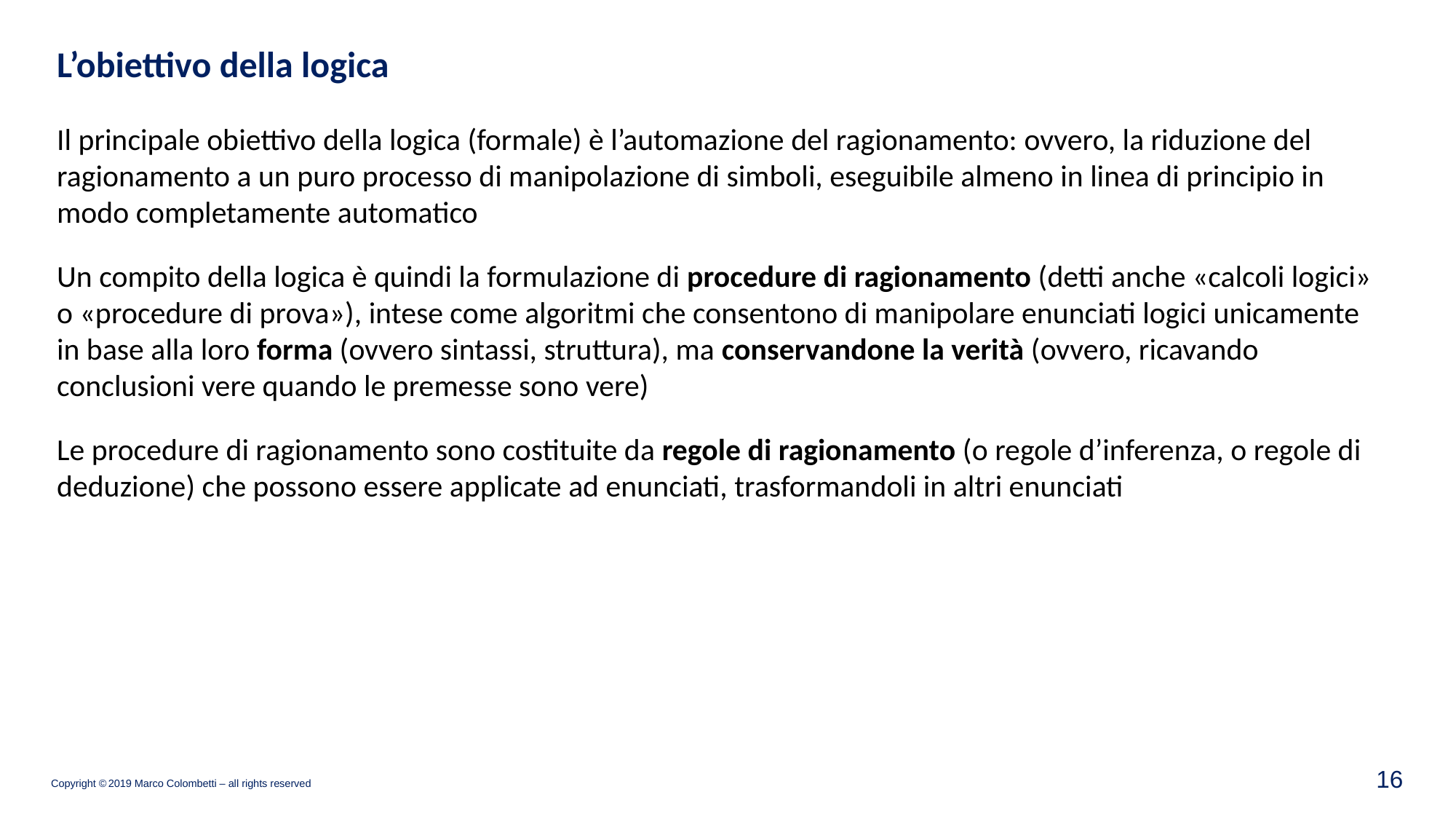

# L’obiettivo della logica
Il principale obiettivo della logica (formale) è l’automazione del ragionamento: ovvero, la riduzione del ragionamento a un puro processo di manipolazione di simboli, eseguibile almeno in linea di principio in modo completamente automatico
Un compito della logica è quindi la formulazione di procedure di ragionamento (detti anche «calcoli logici» o «procedure di prova»), intese come algoritmi che consentono di manipolare enunciati logici unicamente in base alla loro forma (ovvero sintassi, struttura), ma conservandone la verità (ovvero, ricavando conclusioni vere quando le premesse sono vere)
Le procedure di ragionamento sono costituite da regole di ragionamento (o regole d’inferenza, o regole di deduzione) che possono essere applicate ad enunciati, trasformandoli in altri enunciati

16